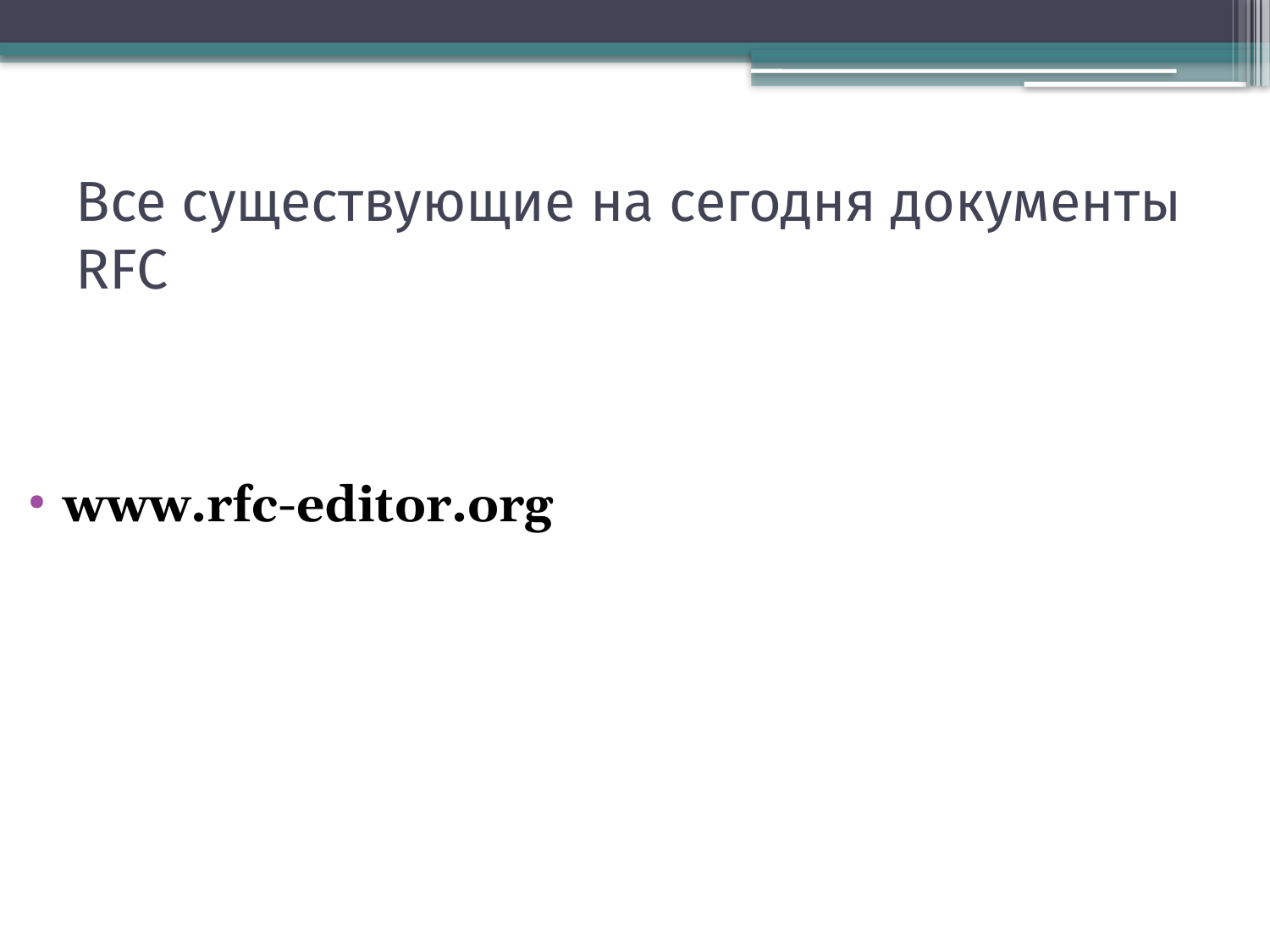

# Все существующие на сегодня документы RFC
www.rfc-editor.org